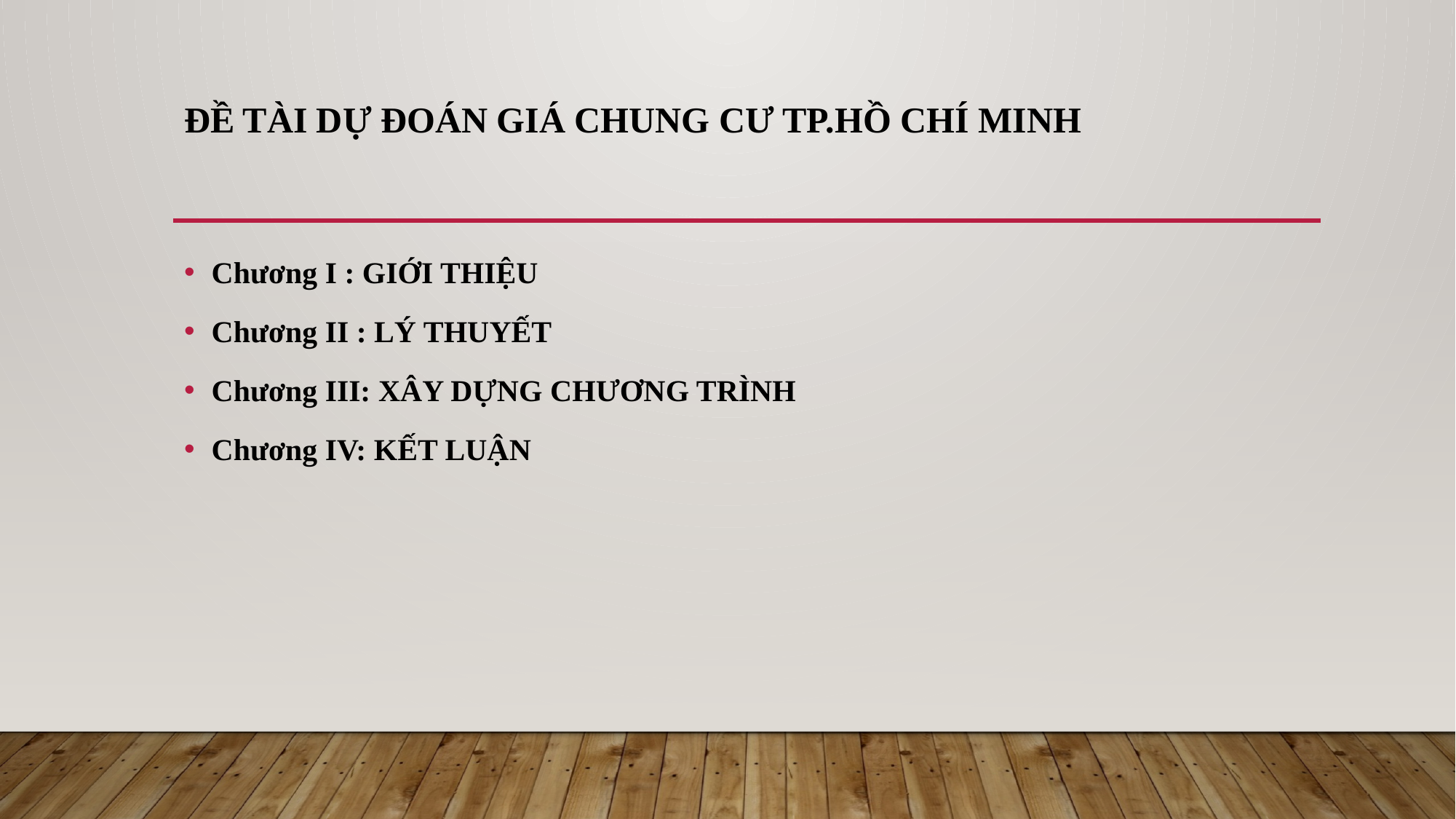

# ĐỀ TÀI DỰ ĐOÁN GIÁ CHUNG CƯ TP.HỒ CHÍ MINH
Chương I : GIỚI THIỆU
Chương II : LÝ THUYẾT
Chương III: XÂY DỰNG CHƯƠNG TRÌNH
Chương IV: KẾT LUẬN